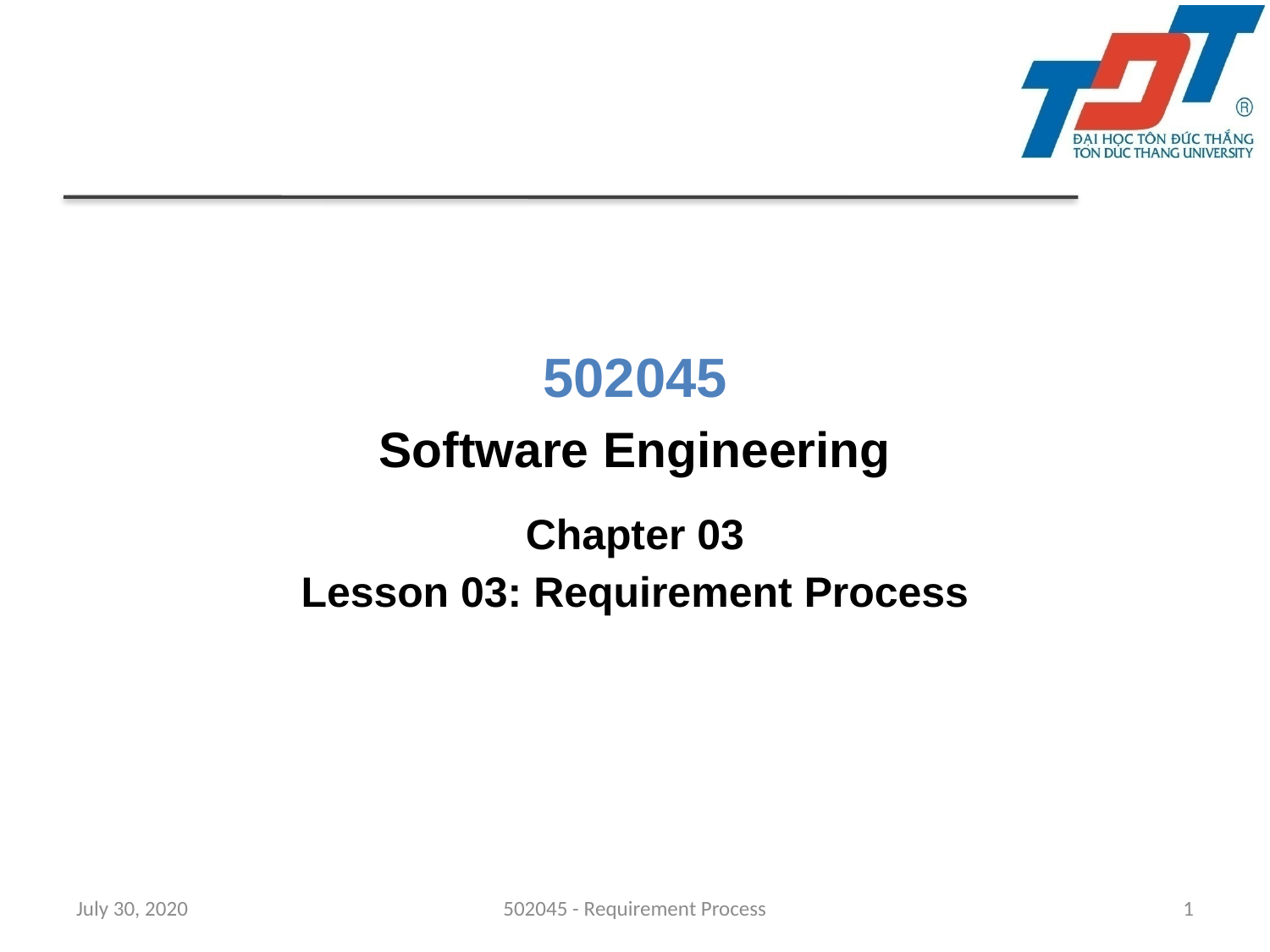

# 502045
Software Engineering
Chapter 03
Lesson 03: Requirement Process
July 30, 2020
502045 - Requirement Process
1